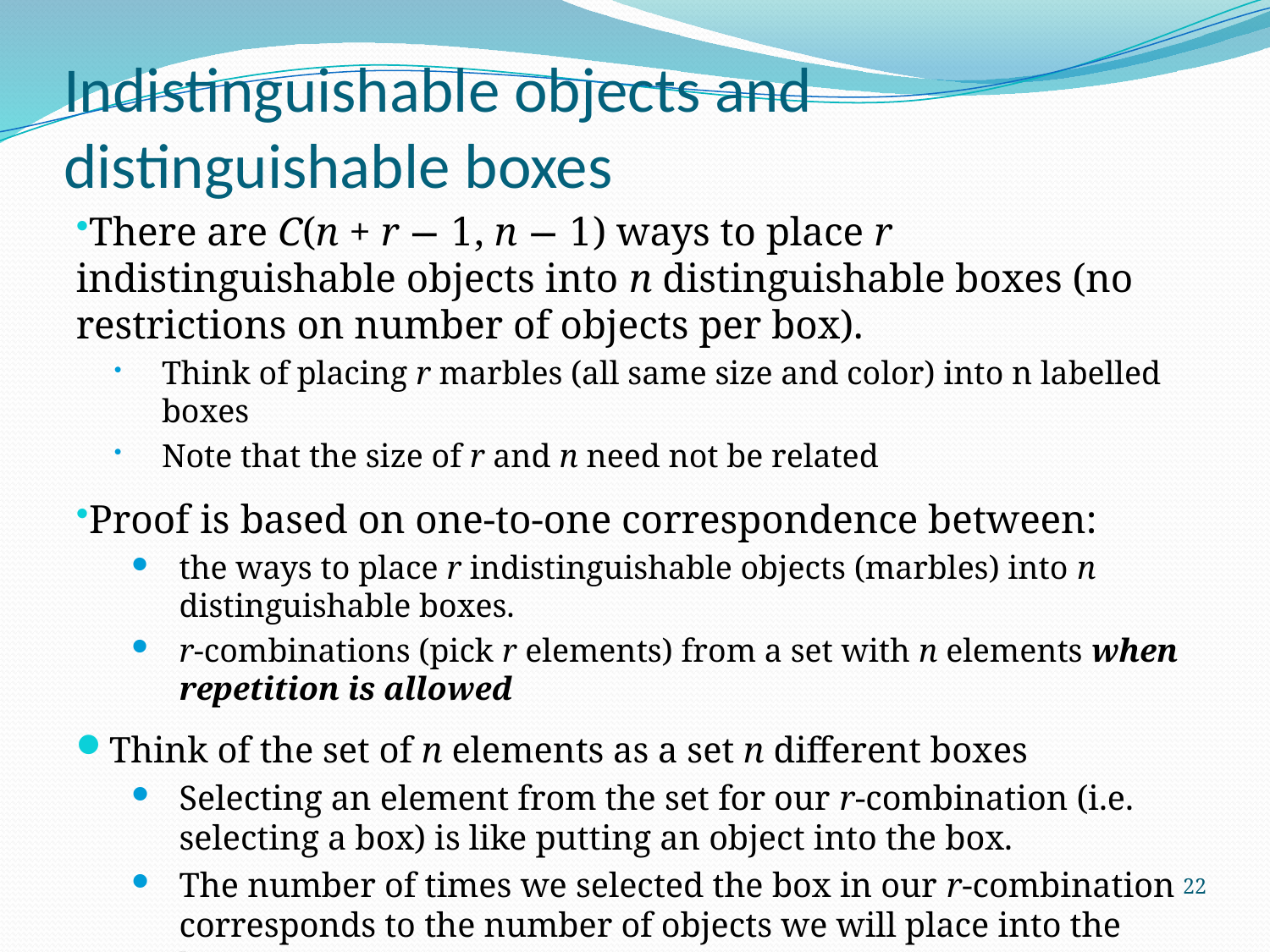

# Indistinguishable objects and distinguishable boxes
There are C(n + r − 1, n − 1) ways to place r indistinguishable objects into n distinguishable boxes (no restrictions on number of objects per box).
Think of placing r marbles (all same size and color) into n labelled boxes
Note that the size of r and n need not be related
Proof is based on one-to-one correspondence between:
the ways to place r indistinguishable objects (marbles) into n distinguishable boxes.
r-combinations (pick r elements) from a set with n elements when repetition is allowed
Think of the set of n elements as a set n different boxes
Selecting an element from the set for our r-combination (i.e. selecting a box) is like putting an object into the box.
The number of times we selected the box in our r-combination corresponds to the number of objects we will place into the box.
22